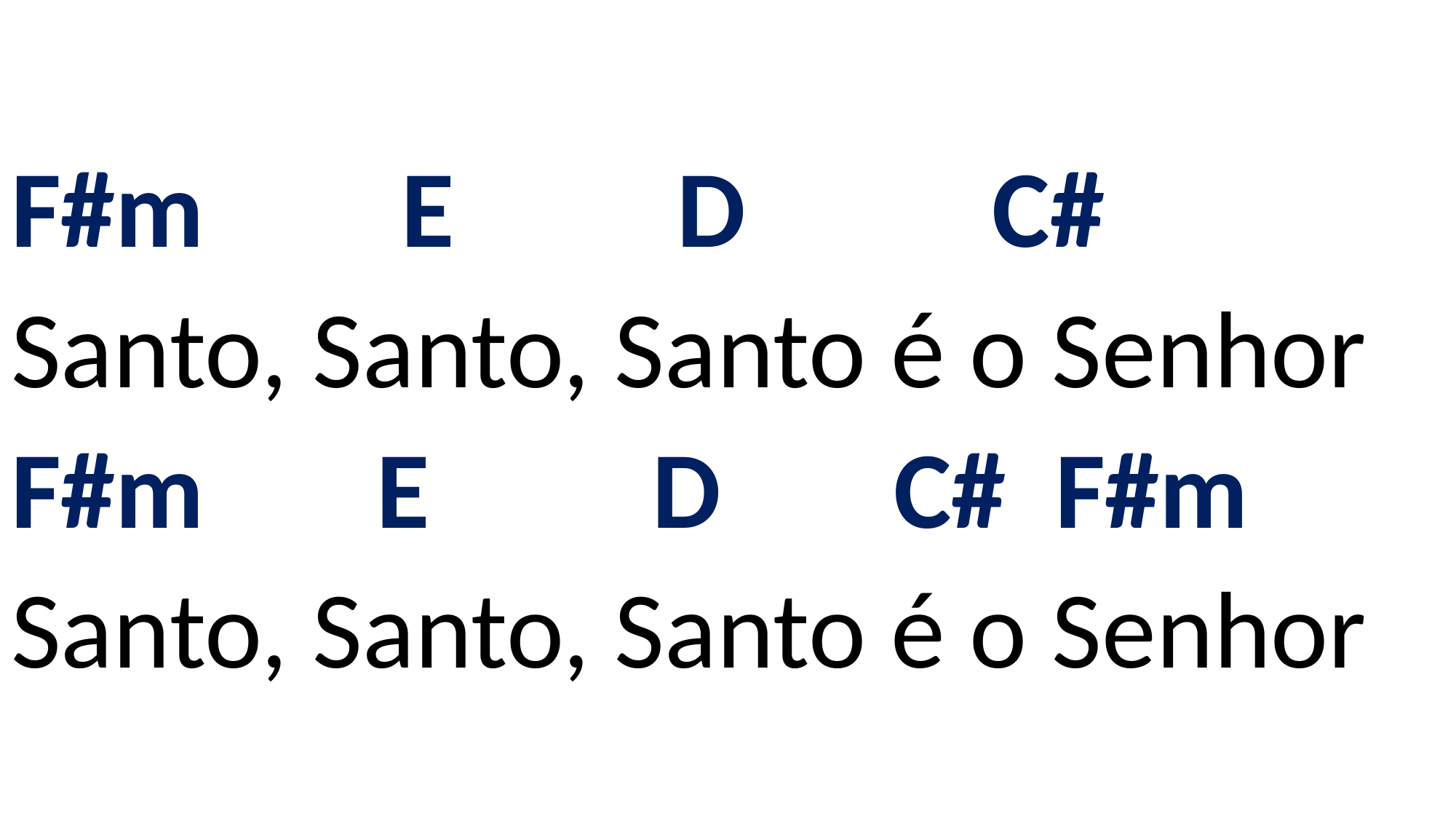

# F#m        E         D          C# Santo, Santo, Santo é o Senhor F#m       E         D       C#  F#m Santo, Santo, Santo é o Senhor